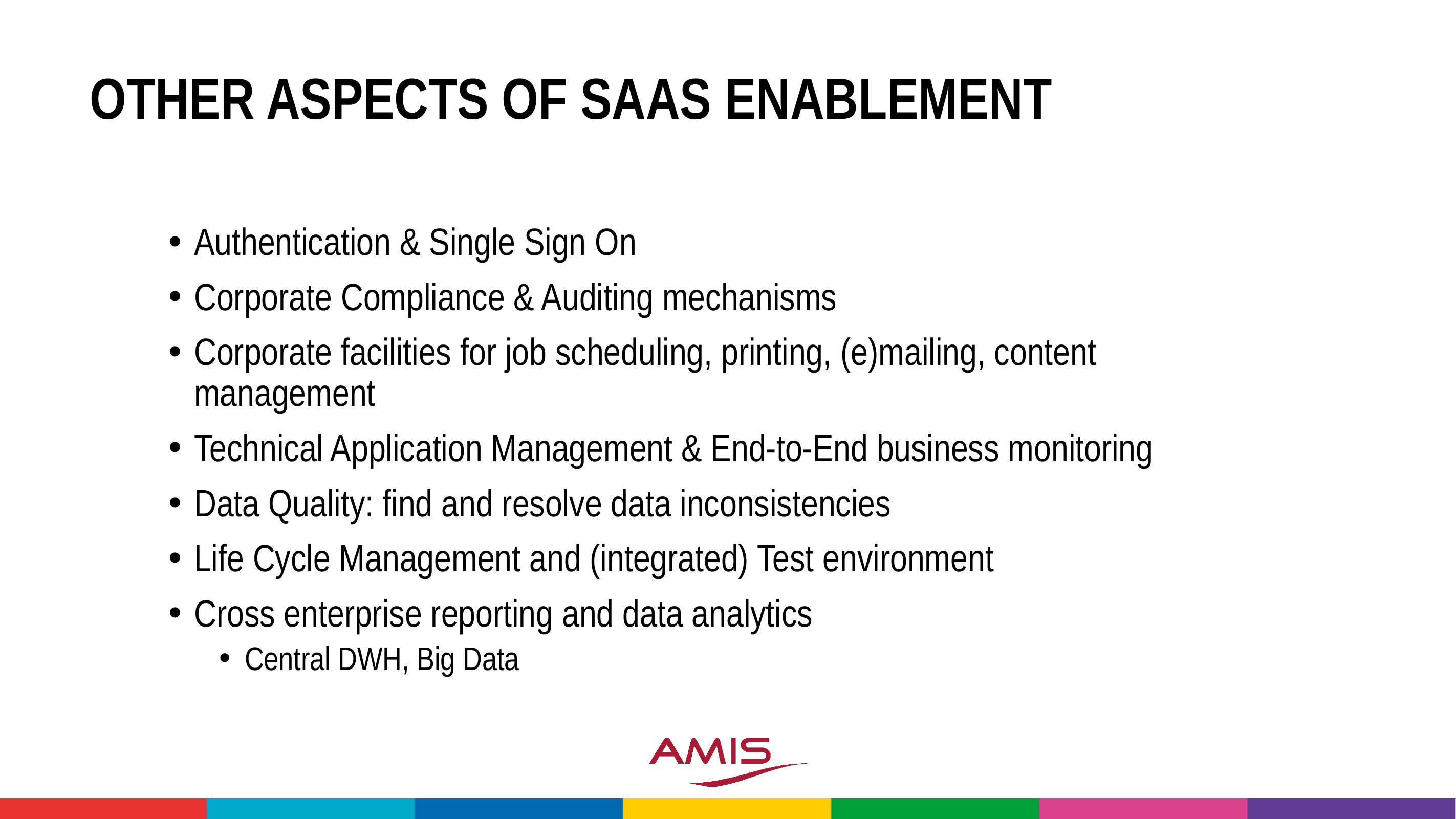

# Other aspects Of Saas enablement
Authentication & Single Sign On
Corporate Compliance & Auditing mechanisms
Corporate facilities for job scheduling, printing, (e)mailing, content management
Technical Application Management & End-to-End business monitoring
Data Quality: find and resolve data inconsistencies
Life Cycle Management and (integrated) Test environment
Cross enterprise reporting and data analytics
Central DWH, Big Data